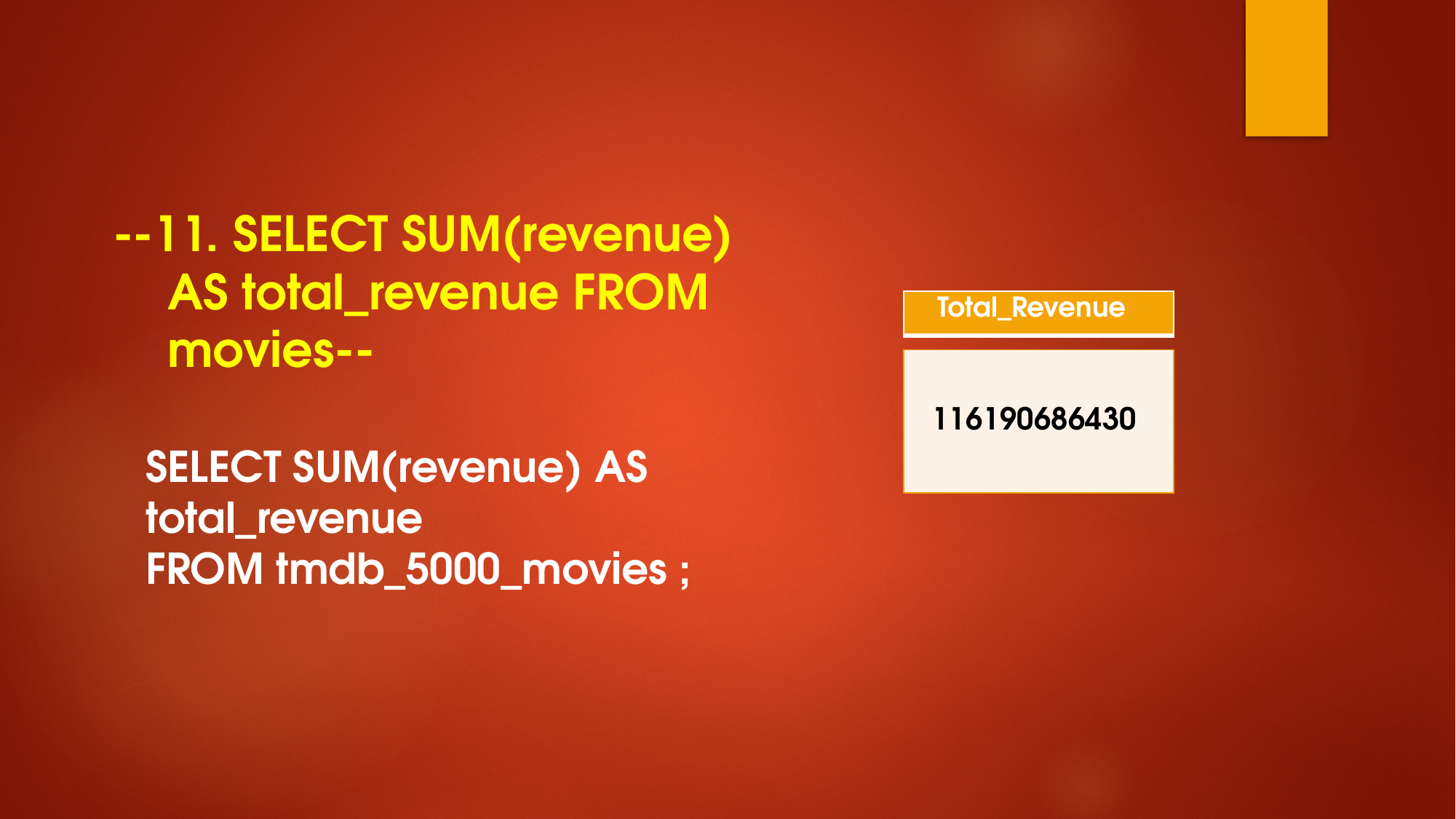

--11. SELECT SUM(revenue)
    AS total_revenue FROM
    movies--
| Total\_Revenue |
| --- |
| 116190686430 |
| --- |
SELECT SUM(revenue) AS total_revenue
FROM tmdb_5000_movies ;